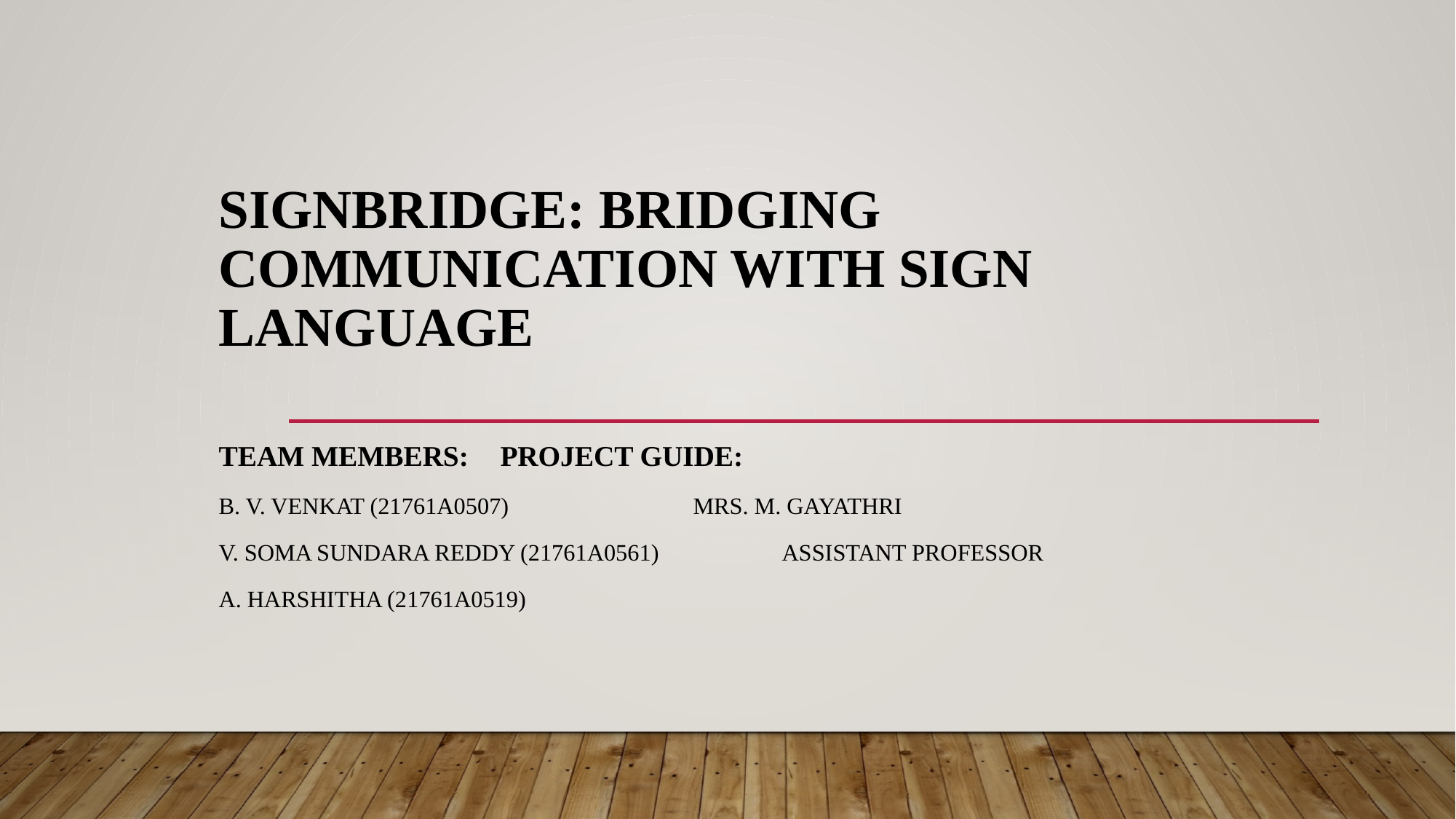

# SignBridge: Bridging Communication with Sign Language
Team members:					project guide:
b. V. Venkat (21761A0507)				                 Mrs. M. Gayathri
V. Soma Sundara Reddy (21761A0561)           		Assistant Professor
A. Harshitha (21761A0519)